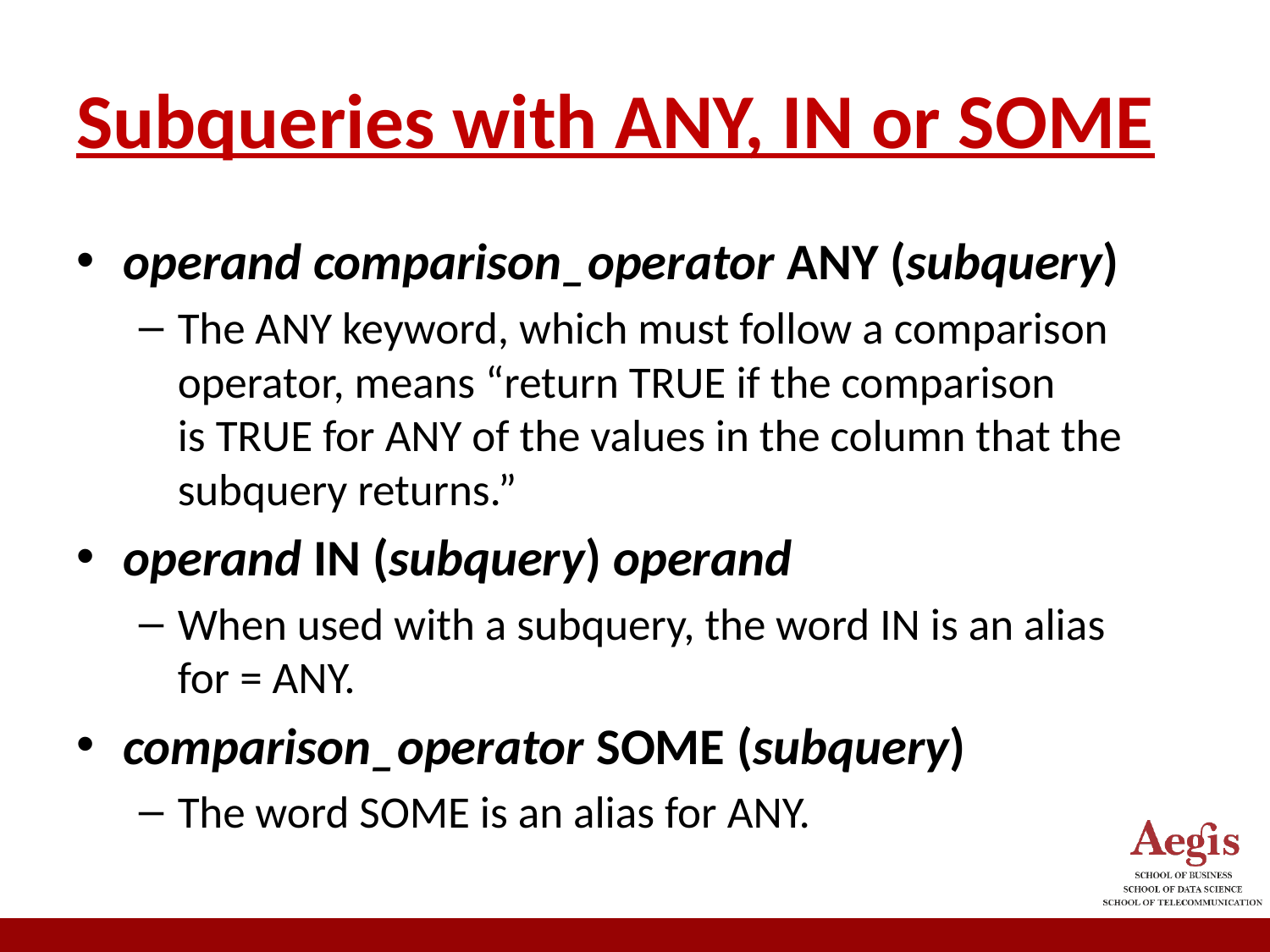

# Subqueries with ANY, IN or SOME
operand comparison_operator ANY (subquery)
The ANY keyword, which must follow a comparison operator, means “return TRUE if the comparison is TRUE for ANY of the values in the column that the subquery returns.”
operand IN (subquery) operand
When used with a subquery, the word IN is an alias for = ANY.
comparison_operator SOME (subquery)
The word SOME is an alias for ANY.